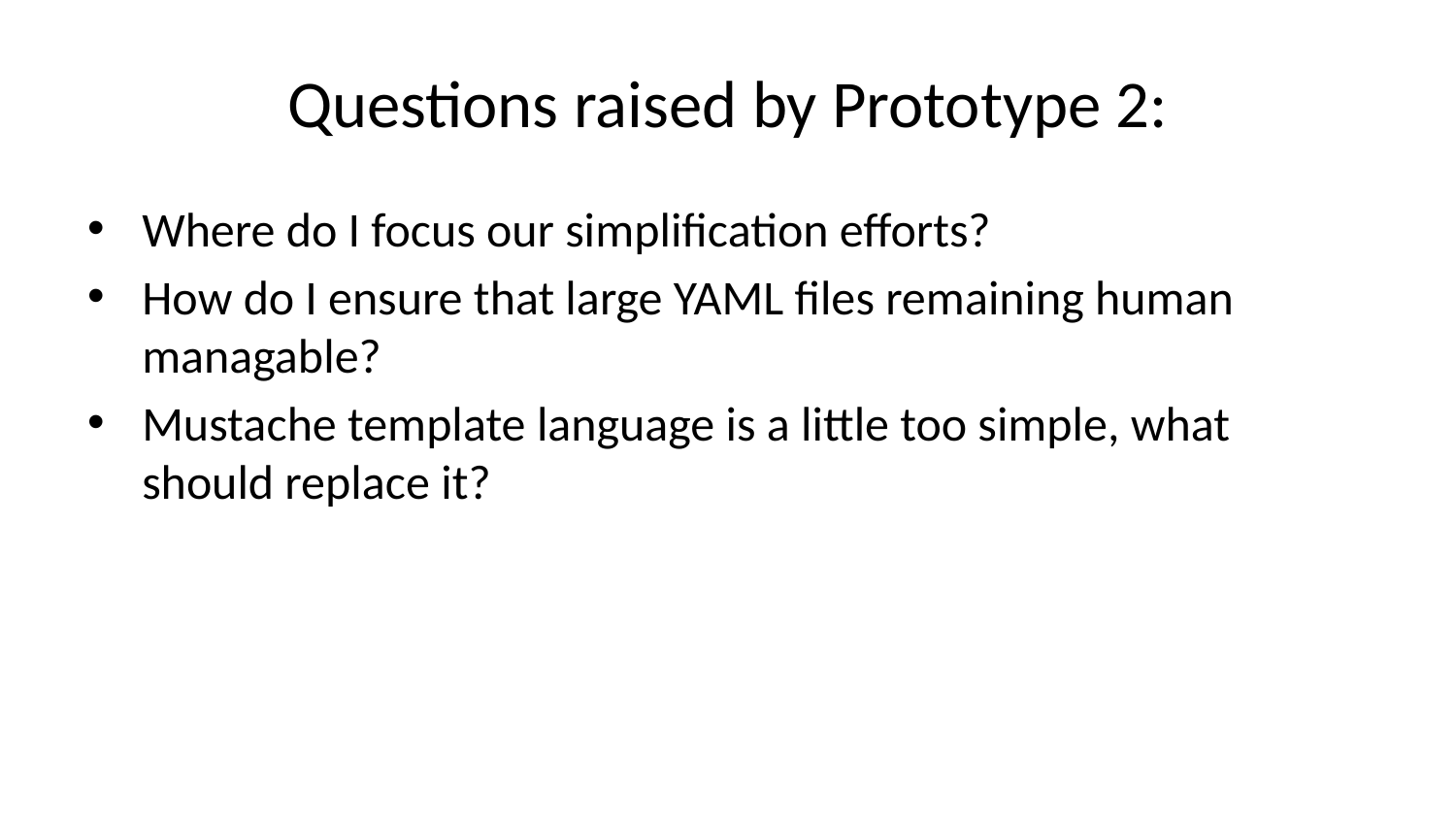

# Questions raised by Prototype 2:
Where do I focus our simplification efforts?
How do I ensure that large YAML files remaining human managable?
Mustache template language is a little too simple, what should replace it?